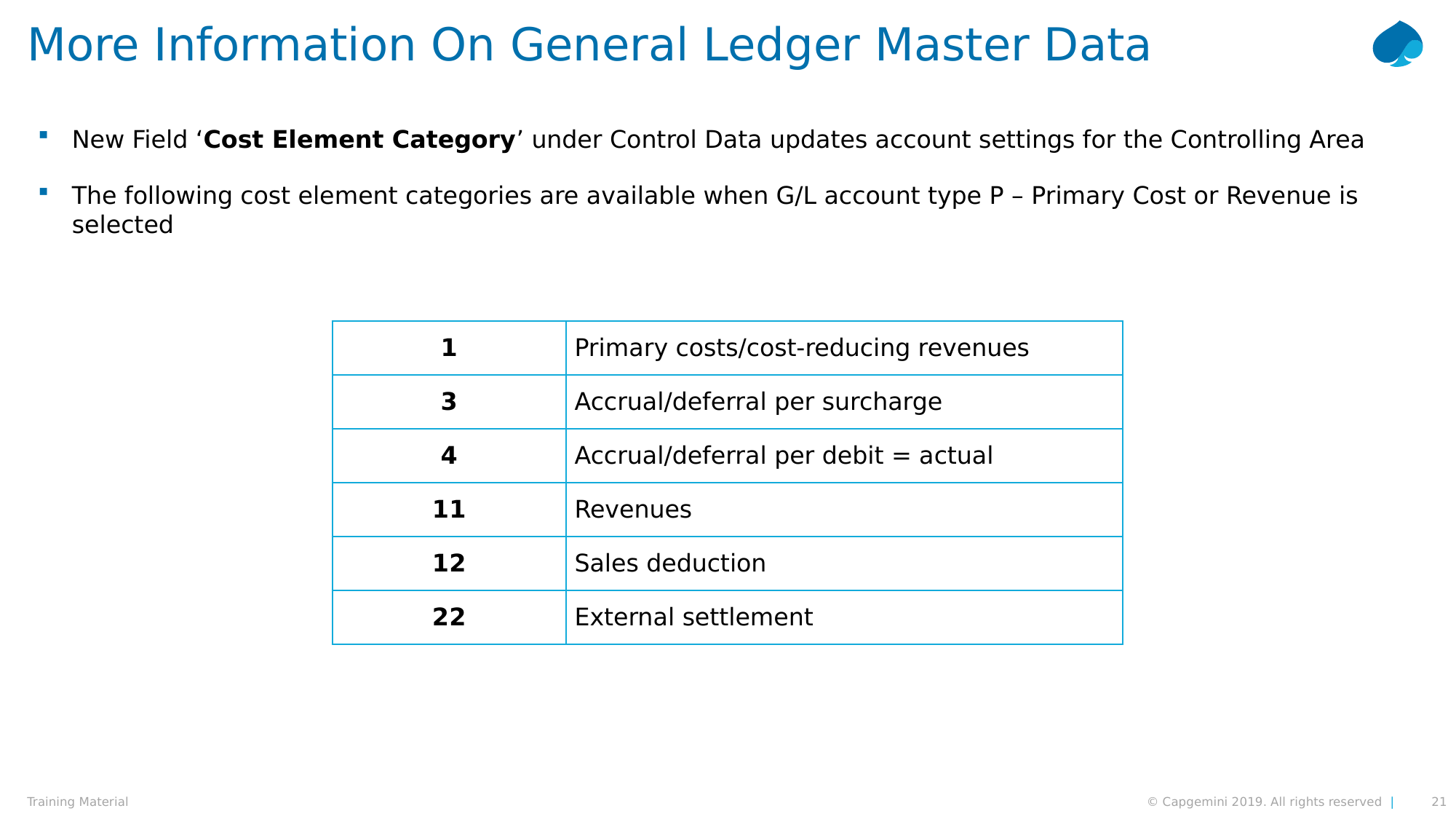

# More Information On General Ledger Master Data
New Field ‘Cost Element Category’ under Control Data updates account settings for the Controlling Area
The following cost element categories are available when G/L account type P – Primary Cost or Revenue is selected
| 1 | Primary costs/cost-reducing revenues |
| --- | --- |
| 3 | Accrual/deferral per surcharge |
| 4 | Accrual/deferral per debit = actual |
| 11 | Revenues |
| 12 | Sales deduction |
| 22 | External settlement |